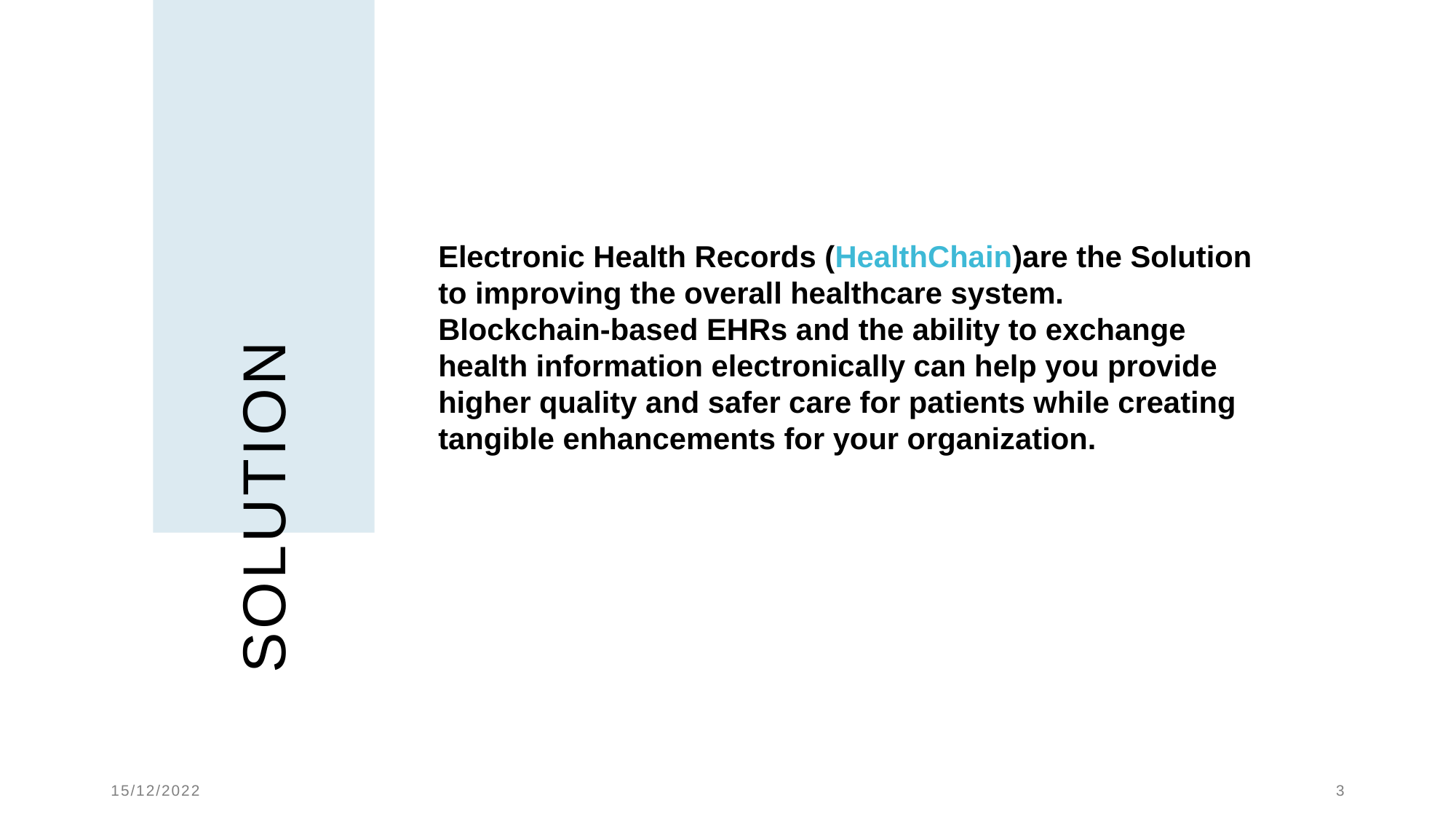

Electronic Health Records (HealthChain)are the Solution to improving the overall healthcare system.
Blockchain-based EHRs and the ability to exchange health information electronically can help you provide higher quality and safer care for patients while creating tangible enhancements for your organization.

# Solution
15/12/2022
3